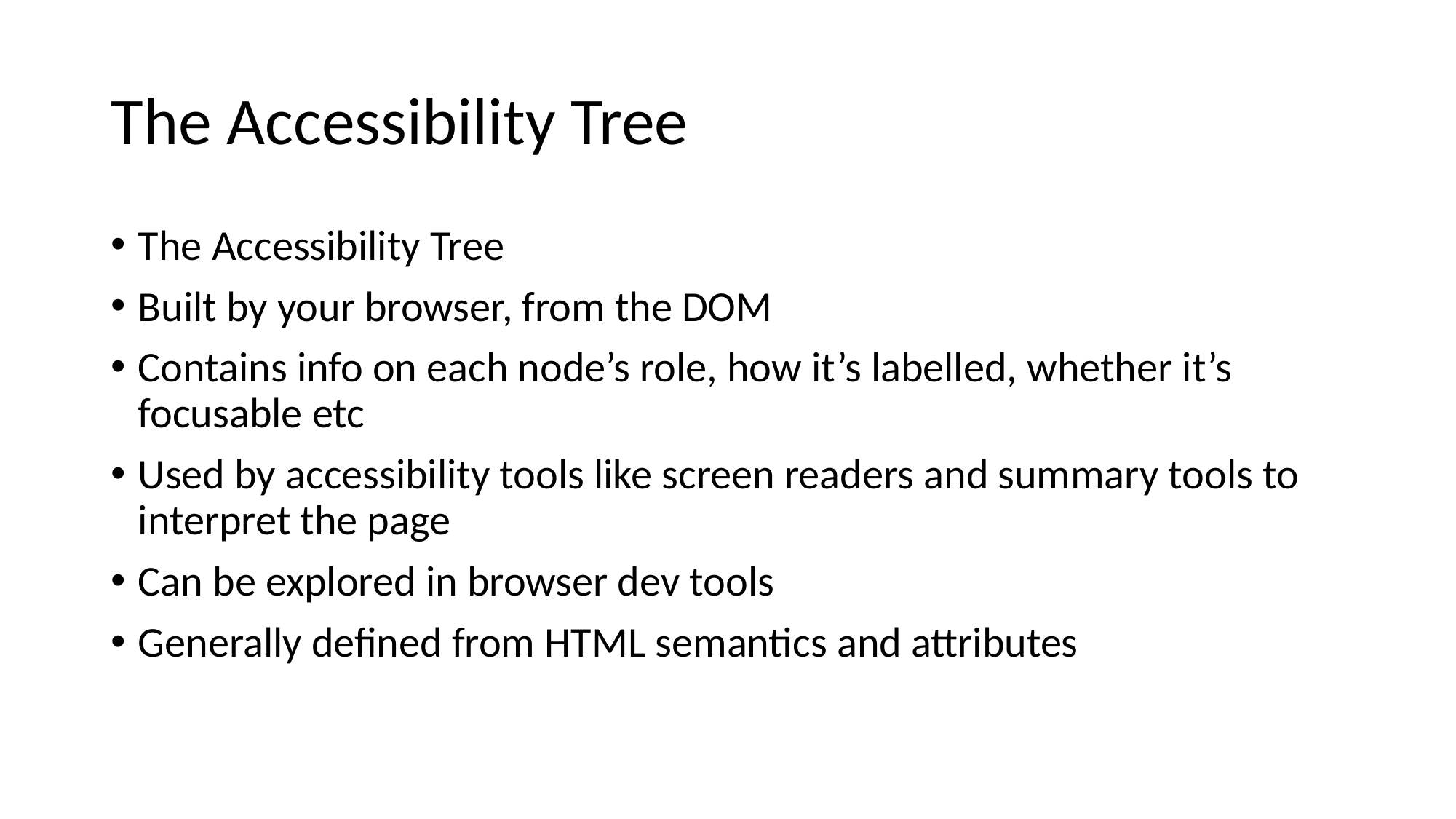

# The Accessibility Tree
The Accessibility Tree
Built by your browser, from the DOM
Contains info on each node’s role, how it’s labelled, whether it’s focusable etc
Used by accessibility tools like screen readers and summary tools to interpret the page
Can be explored in browser dev tools
Generally defined from HTML semantics and attributes